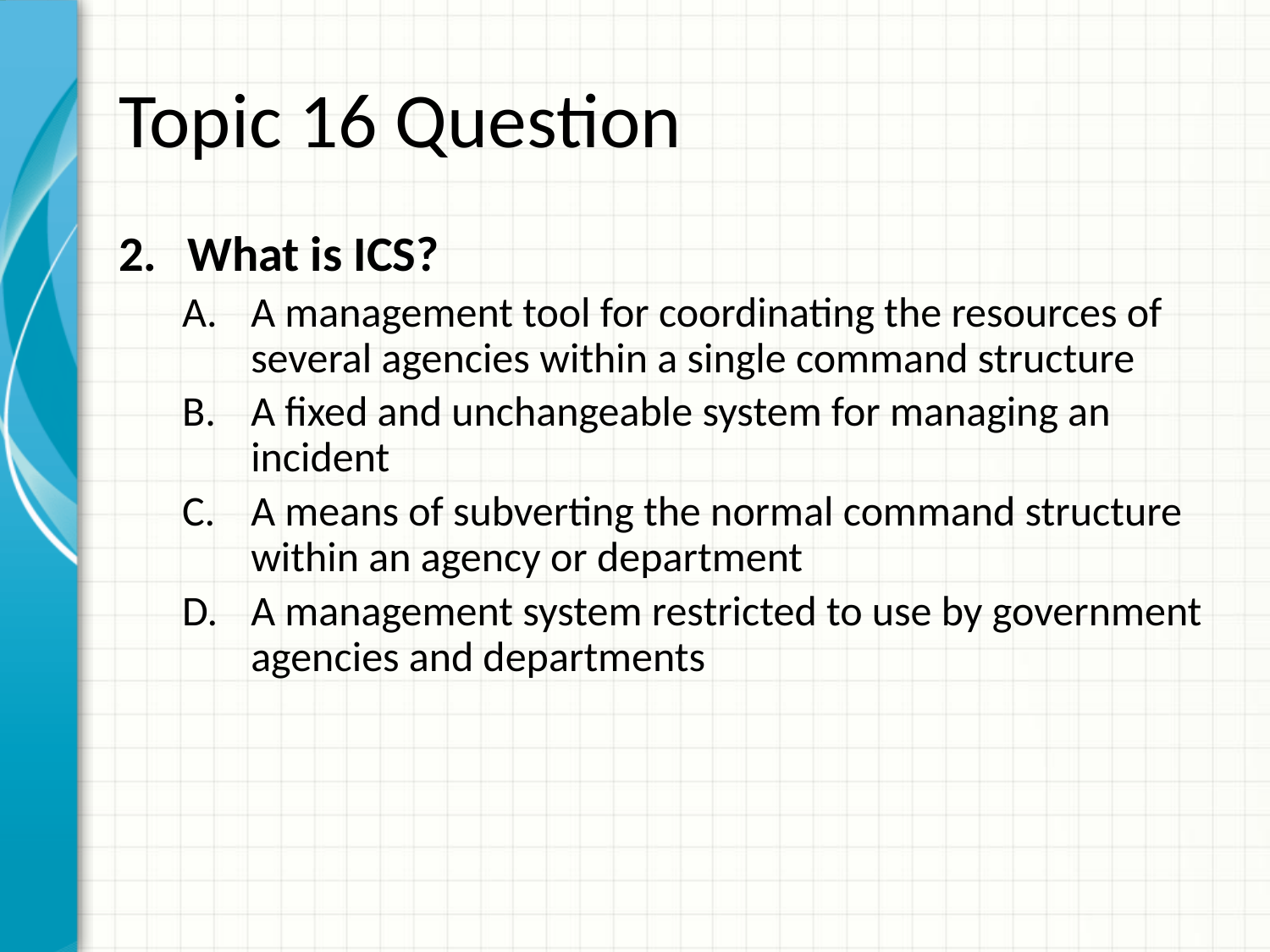

# Topic 16 Question
What is ICS?
A management tool for coordinating the resources of several agencies within a single command structure
A fixed and unchangeable system for managing an incident
A means of subverting the normal command structure within an agency or department
A management system restricted to use by government agencies and departments